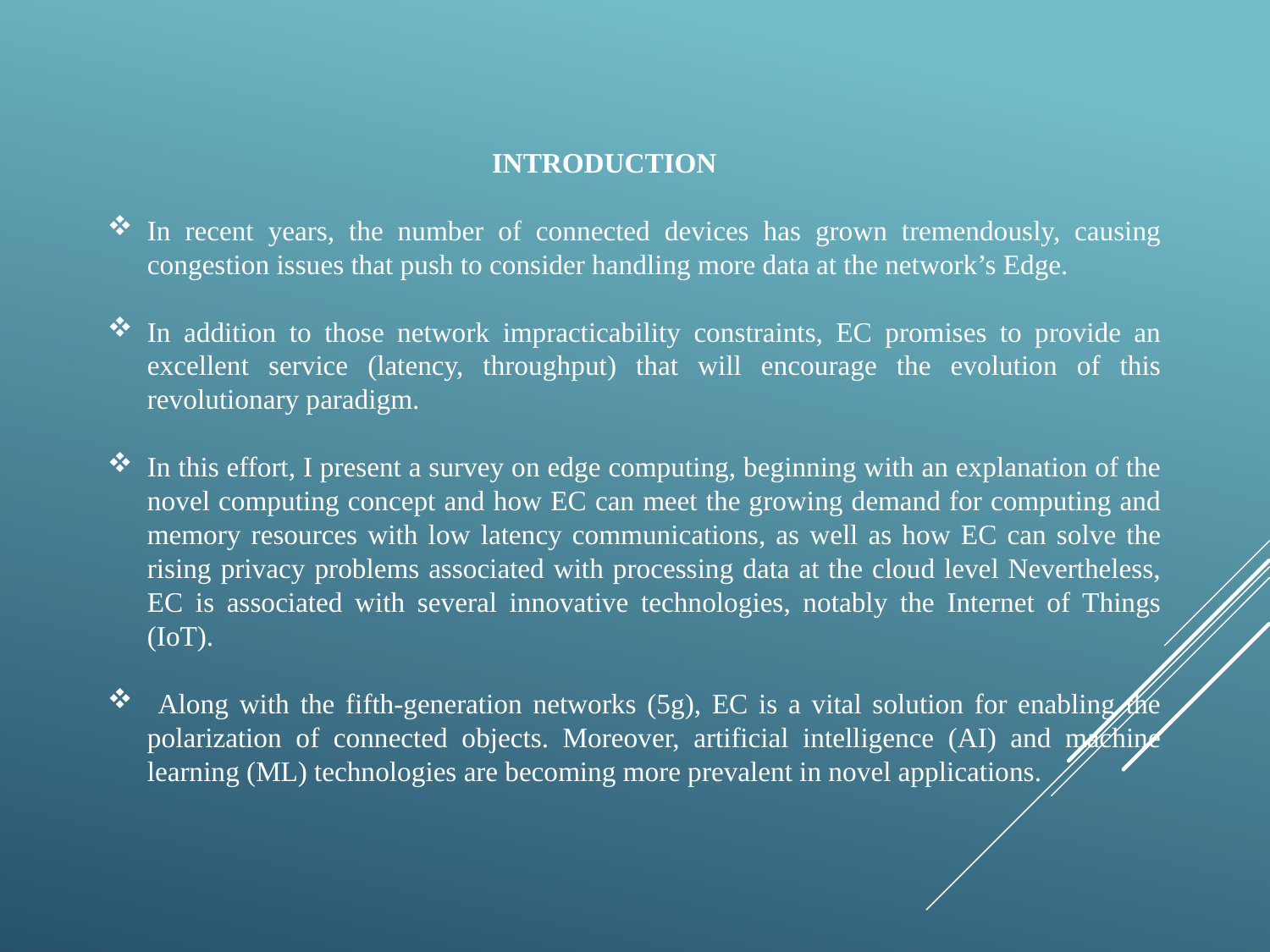

INTRODUCTION

In recent years, the number of connected devices has grown tremendously, causing congestion issues that push to consider handling more data at the network’s Edge.

In addition to those network impracticability constraints, EC promises to provide an excellent service (latency, throughput) that will encourage the evolution of this revolutionary paradigm.

In this effort, I present a survey on edge computing, beginning with an explanation of the novel computing concept and how EC can meet the growing demand for computing and memory resources with low latency communications, as well as how EC can solve the rising privacy problems associated with processing data at the cloud level Nevertheless, EC is associated with several innovative technologies, notably the Internet of Things (IoT).

 Along with the fifth-generation networks (5g), EC is a vital solution for enabling the polarization of connected objects. Moreover, artificial intelligence (AI) and machine learning (ML) technologies are becoming more prevalent in novel applications.